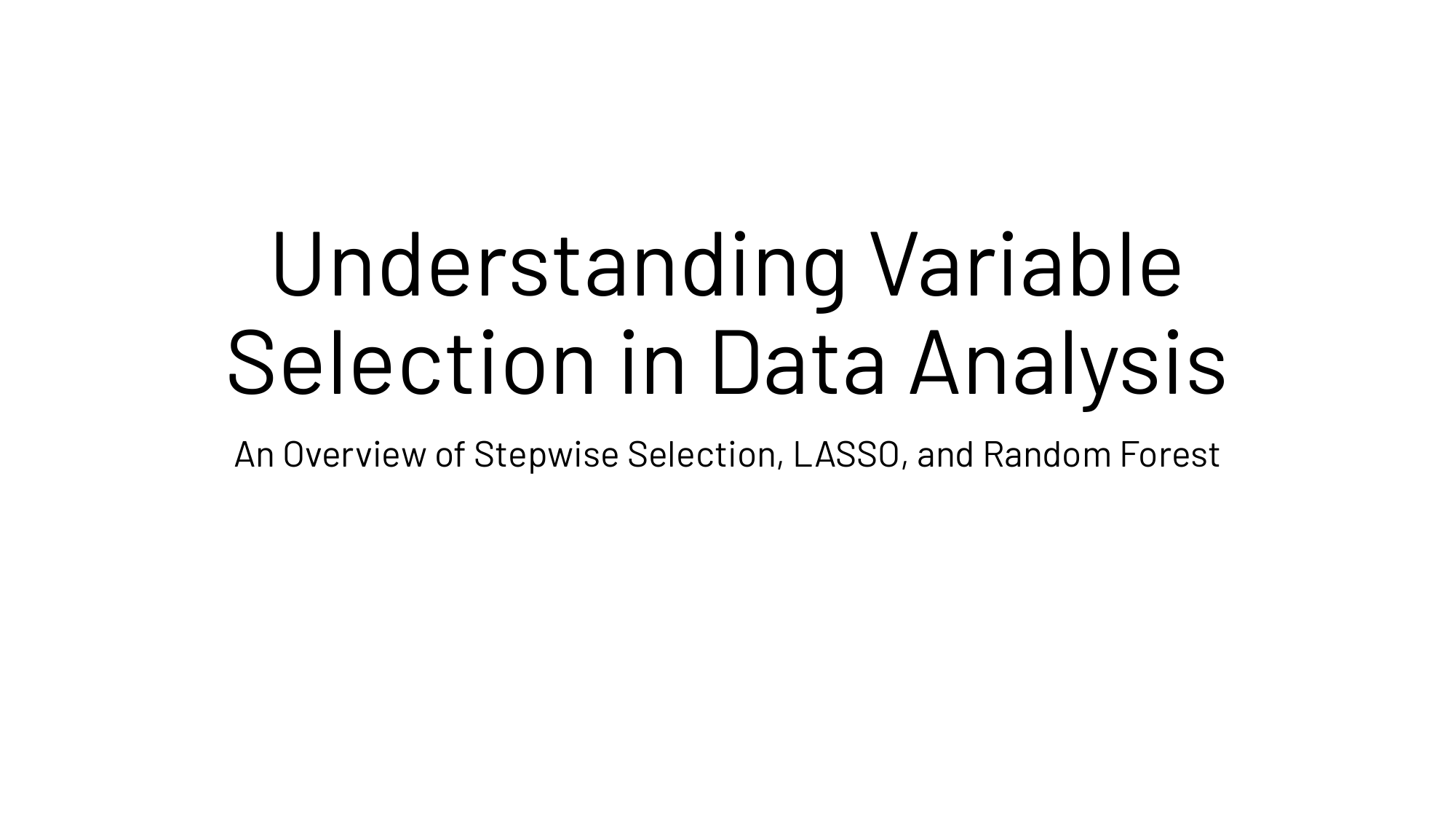

# Understanding Variable Selection in Data Analysis
An Overview of Stepwise Selection, LASSO, and Random Forest